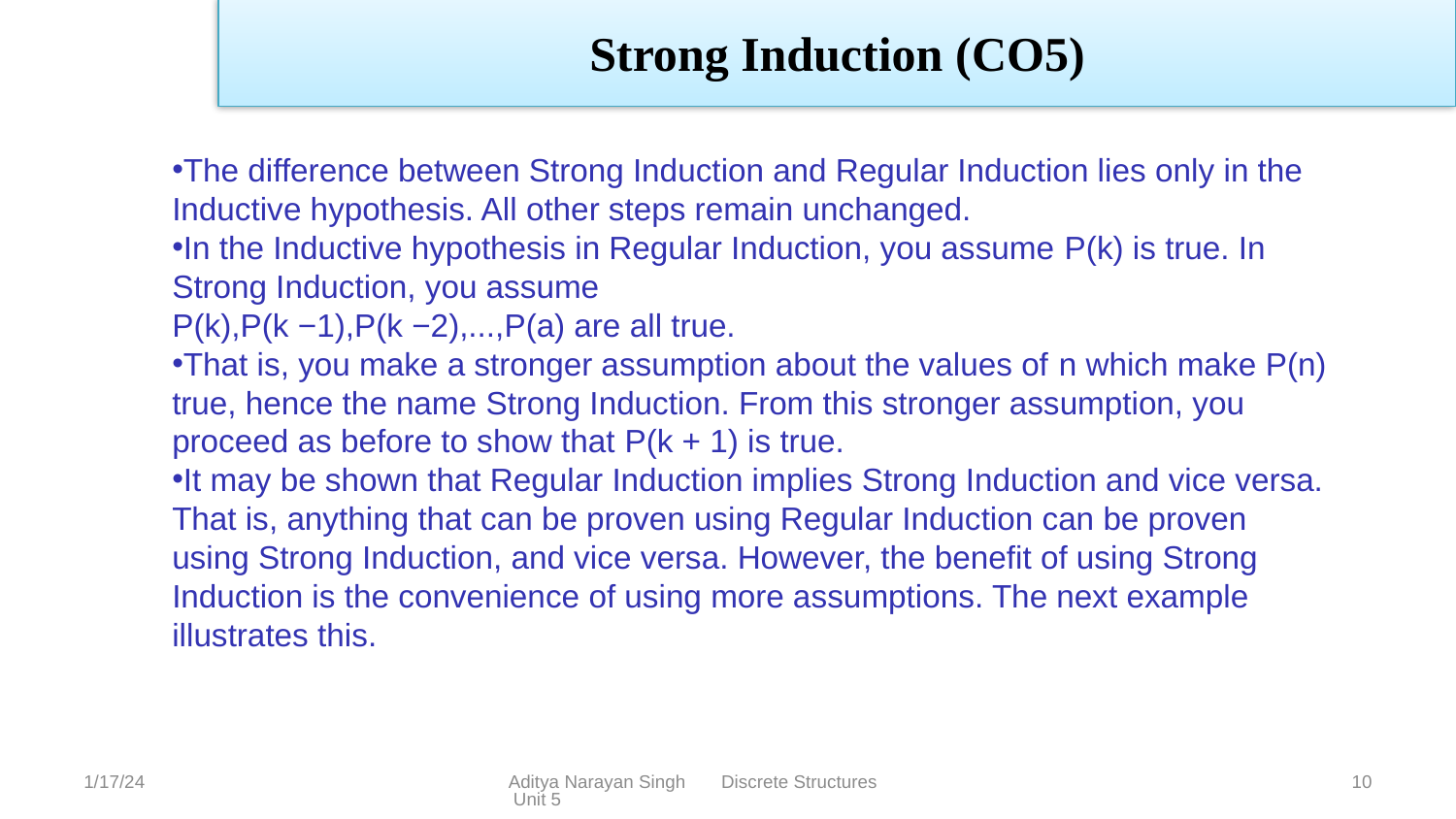

# Strong Induction (CO5)

The difference between Strong Induction and Regular Induction lies only in the Inductive hypothesis. All other steps remain unchanged.
In the Inductive hypothesis in Regular Induction, you assume P(k) is true. In Strong Induction, you assume
P(k),P(k −1),P(k −2),...,P(a) are all true.
That is, you make a stronger assumption about the values of n which make P(n) true, hence the name Strong Induction. From this stronger assumption, you proceed as before to show that P(k + 1) is true.
It may be shown that Regular Induction implies Strong Induction and vice versa. That is, anything that can be proven using Regular Induction can be proven using Strong Induction, and vice versa. However, the benefit of using Strong Induction is the convenience of using more assumptions. The next example illustrates this.

1/17/24
Aditya Narayan Singh       Discrete Structures              Unit 5
10